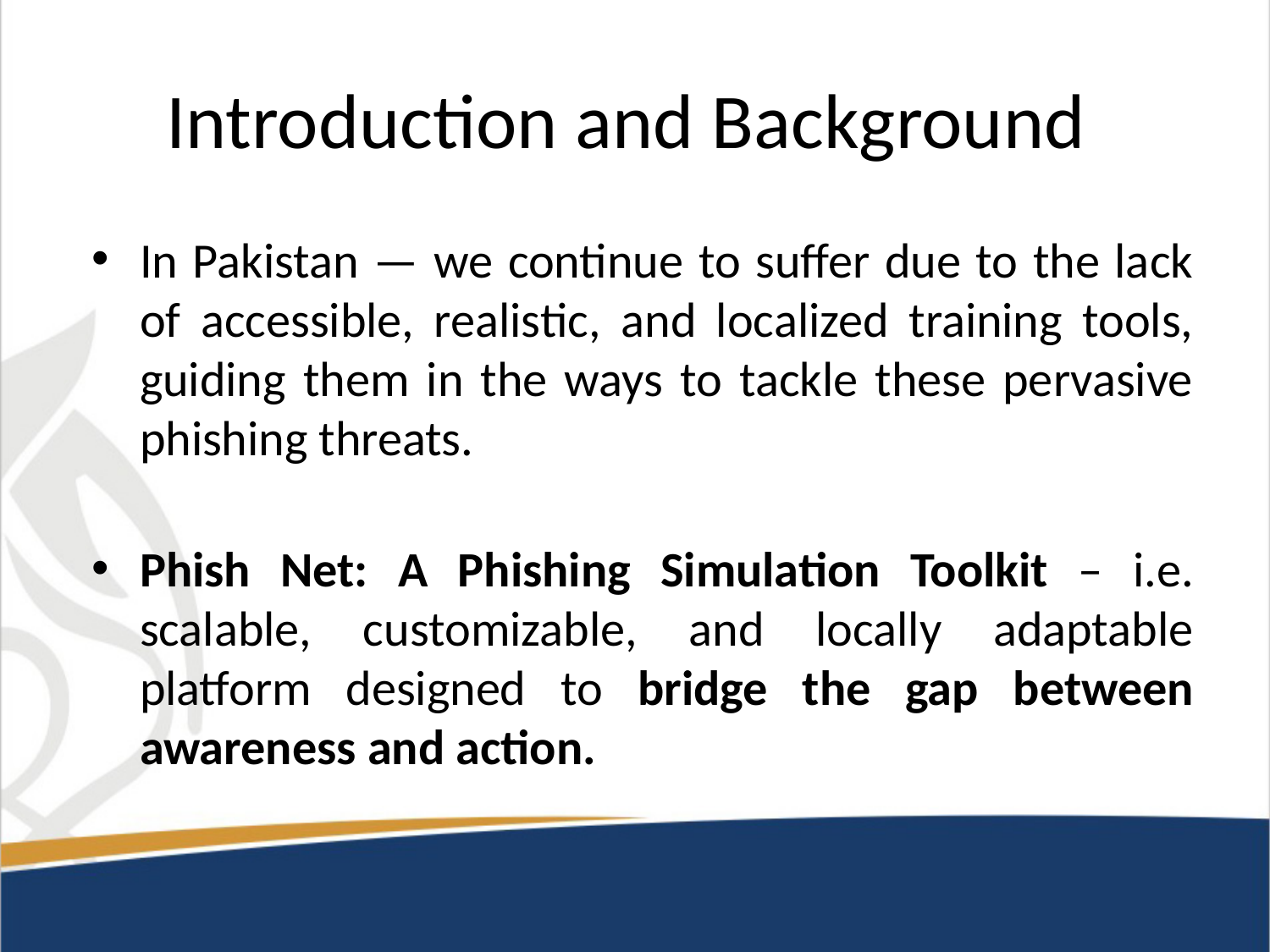

# Introduction and Background
In Pakistan — we continue to suffer due to the lack of accessible, realistic, and localized training tools, guiding them in the ways to tackle these pervasive phishing threats.

Phish Net: A Phishing Simulation Toolkit – i.e. scalable, customizable, and locally adaptable platform designed to bridge the gap between awareness and action.